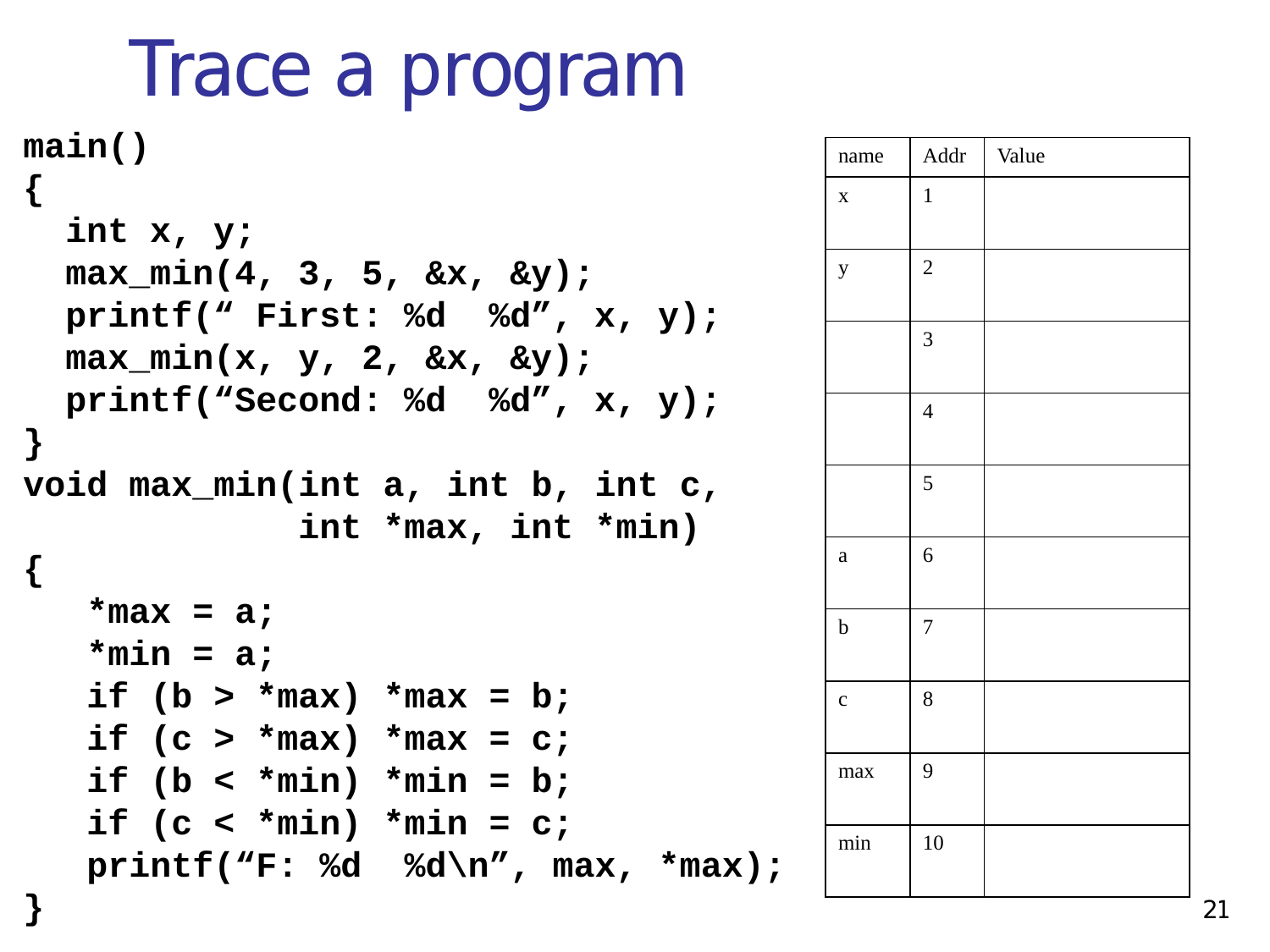

# Trace a program
main()
{
  int x, y;
  max_min(4, 3, 5, &x, &y);
  printf(“ First: %d  %d”, x, y);
  max_min(x, y, 2, &x, &y);
  printf(“Second: %d  %d”, x, y);
}
void max_min(int a, int b, int c,
             int *max, int *min)
{
   *max = a;
   *min = a;
   if (b > *max) *max = b;
   if (c > *max) *max = c;
   if (b < *min) *min = b;
   if (c < *min) *min = c;
   printf(“F: %d  %d\n”, max, *max);
}
| name | Addr | Value |
| --- | --- | --- |
| x | 1 |  |
| y | 2 |  |
|  | 3 |  |
|  | 4 |  |
|  | 5 |  |
| a | 6 |  |
| b | 7 |  |
| c | 8 |  |
| max | 9 |  |
| min | 10 |  |
21